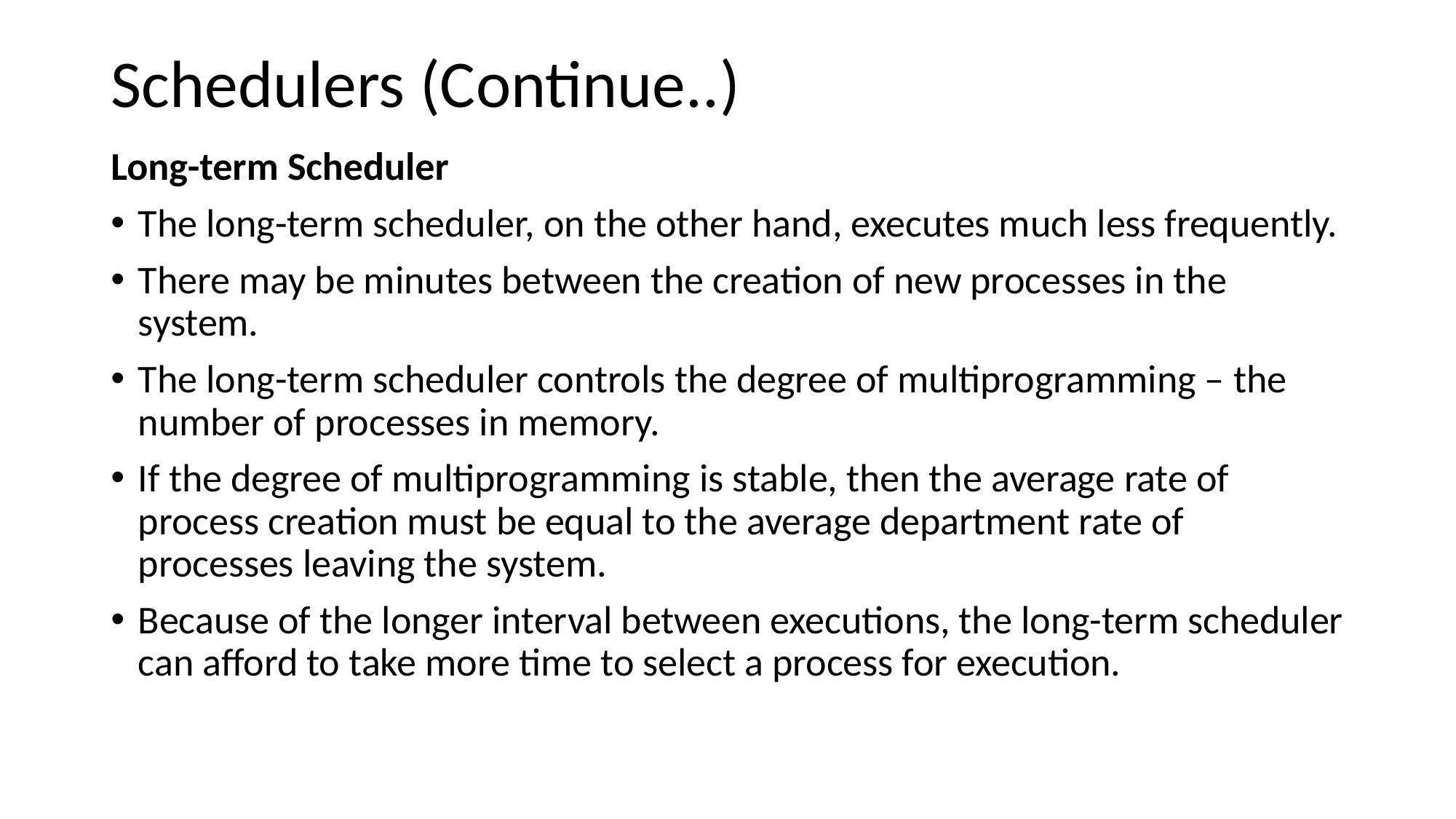

# Schedulers (Continue..)
Long-term Scheduler
The long-term scheduler, on the other hand, executes much less frequently.
There may be minutes between the creation of new processes in the system.
The long-term scheduler controls the degree of multiprogramming – the number of processes in memory.
If the degree of multiprogramming is stable, then the average rate of process creation must be equal to the average department rate of processes leaving the system.
Because of the longer interval between executions, the long-term scheduler can afford to take more time to select a process for execution.